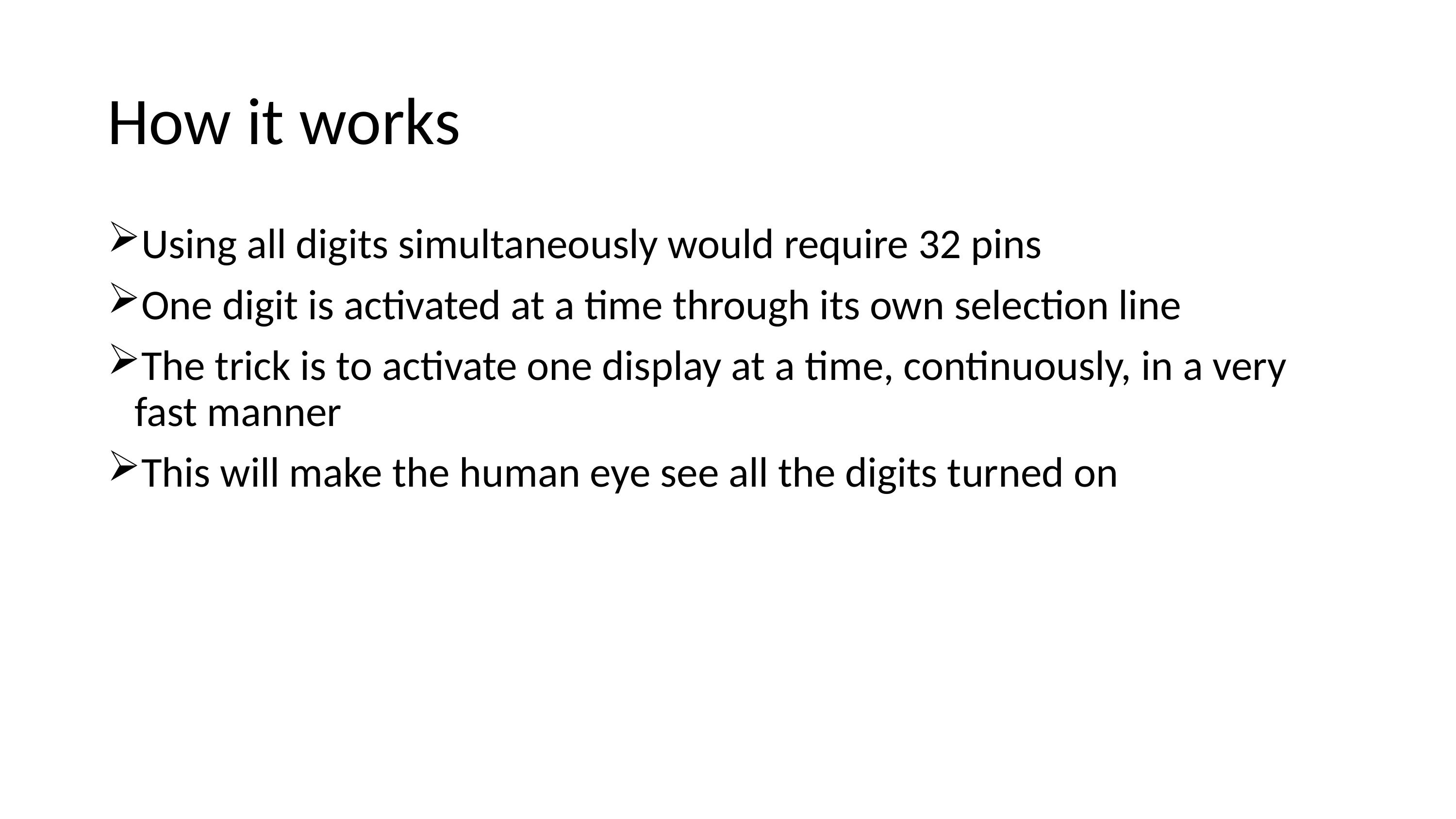

# How it works
Using all digits simultaneously would require 32 pins
One digit is activated at a time through its own selection line
The trick is to activate one display at a time, continuously, in a very fast manner
This will make the human eye see all the digits turned on